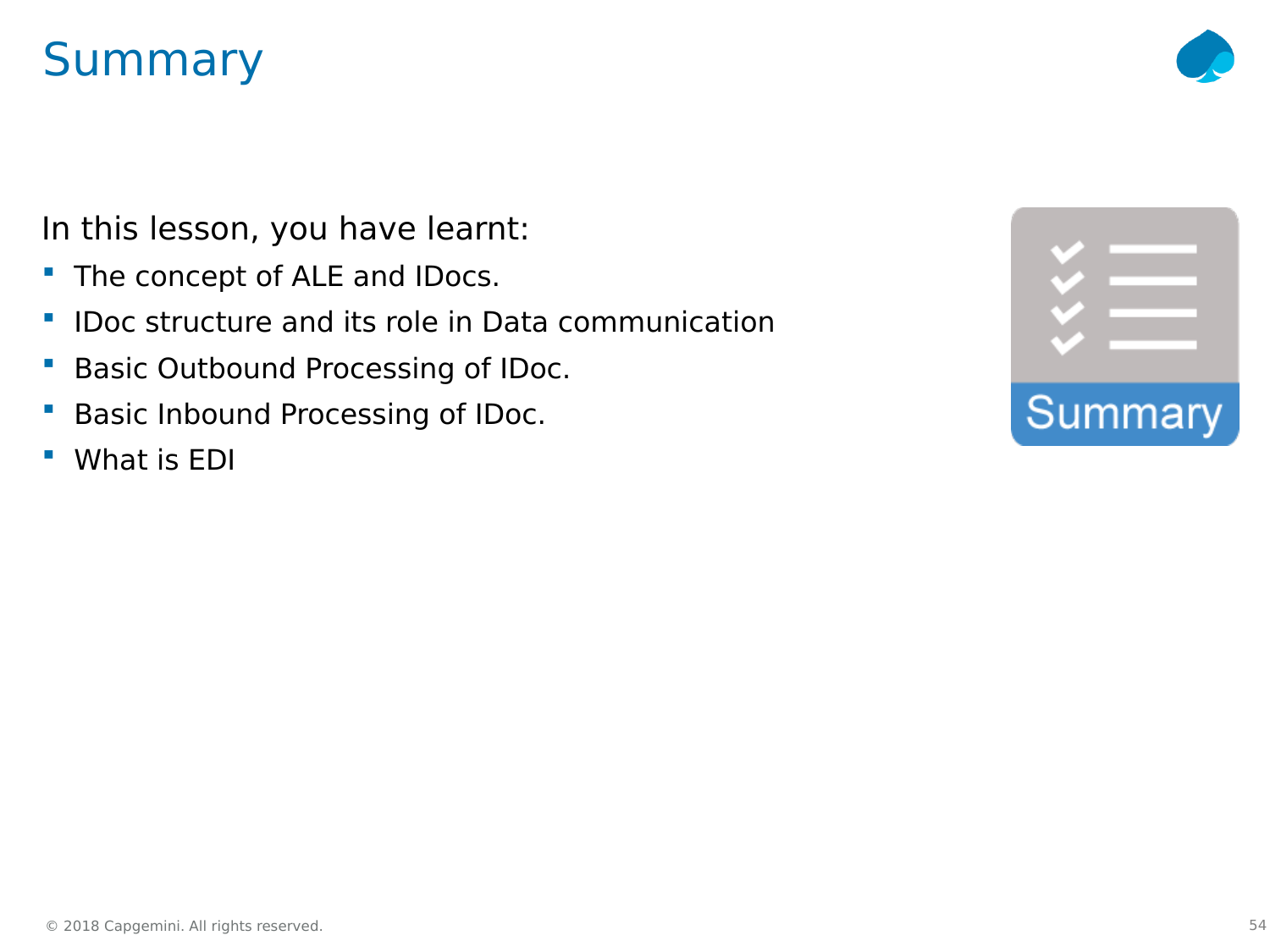

# Summary
In this lesson, you have learnt:
The concept of ALE and IDocs.
IDoc structure and its role in Data communication
Basic Outbound Processing of IDoc.
Basic Inbound Processing of IDoc.
What is EDI